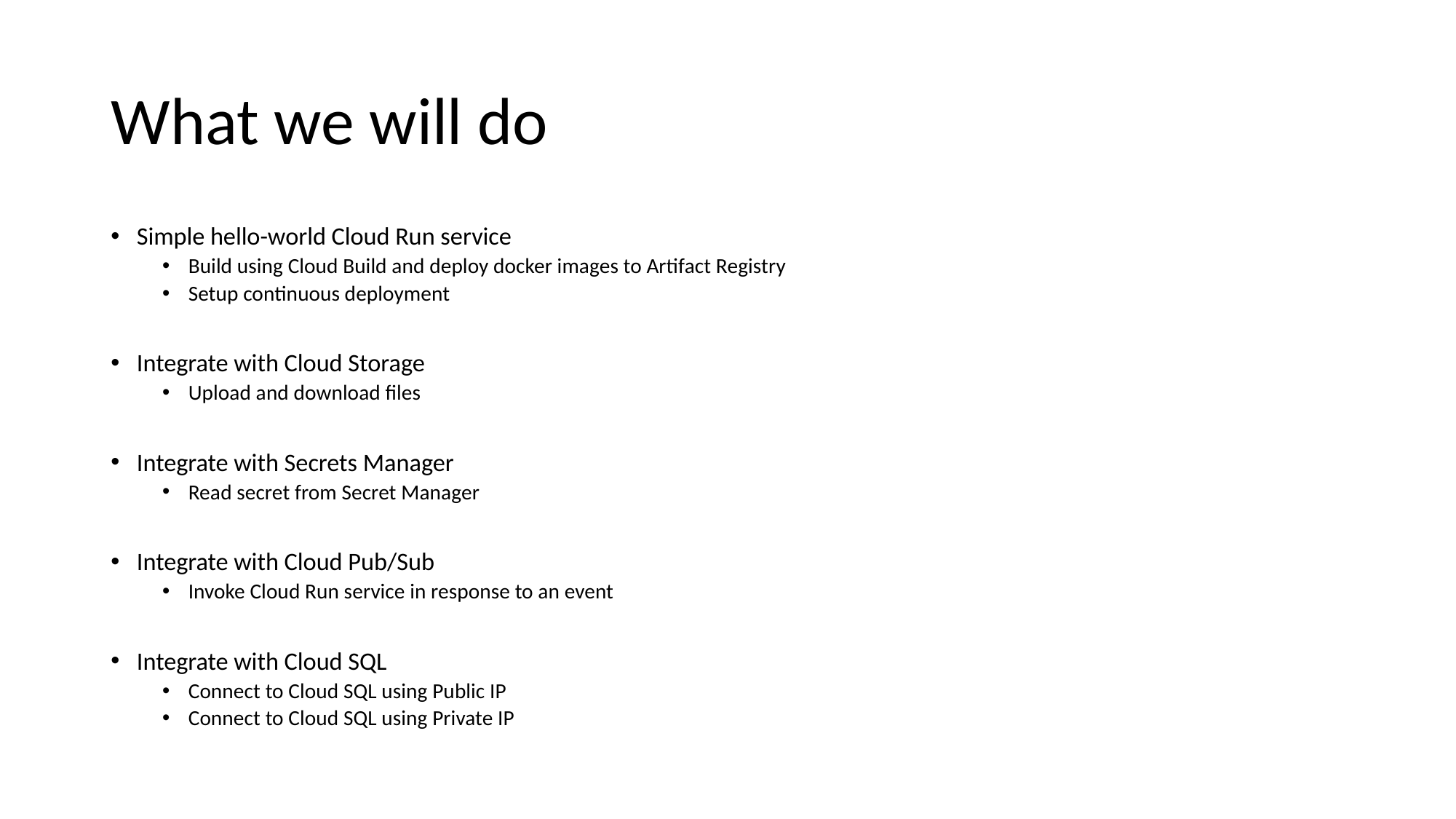

# What we will do
Simple hello-world Cloud Run service
Build using Cloud Build and deploy docker images to Artifact Registry
Setup continuous deployment

Integrate with Cloud Storage
Upload and download files

Integrate with Secrets Manager
Read secret from Secret Manager

Integrate with Cloud Pub/Sub
Invoke Cloud Run service in response to an event

Integrate with Cloud SQL
Connect to Cloud SQL using Public IP
Connect to Cloud SQL using Private IP